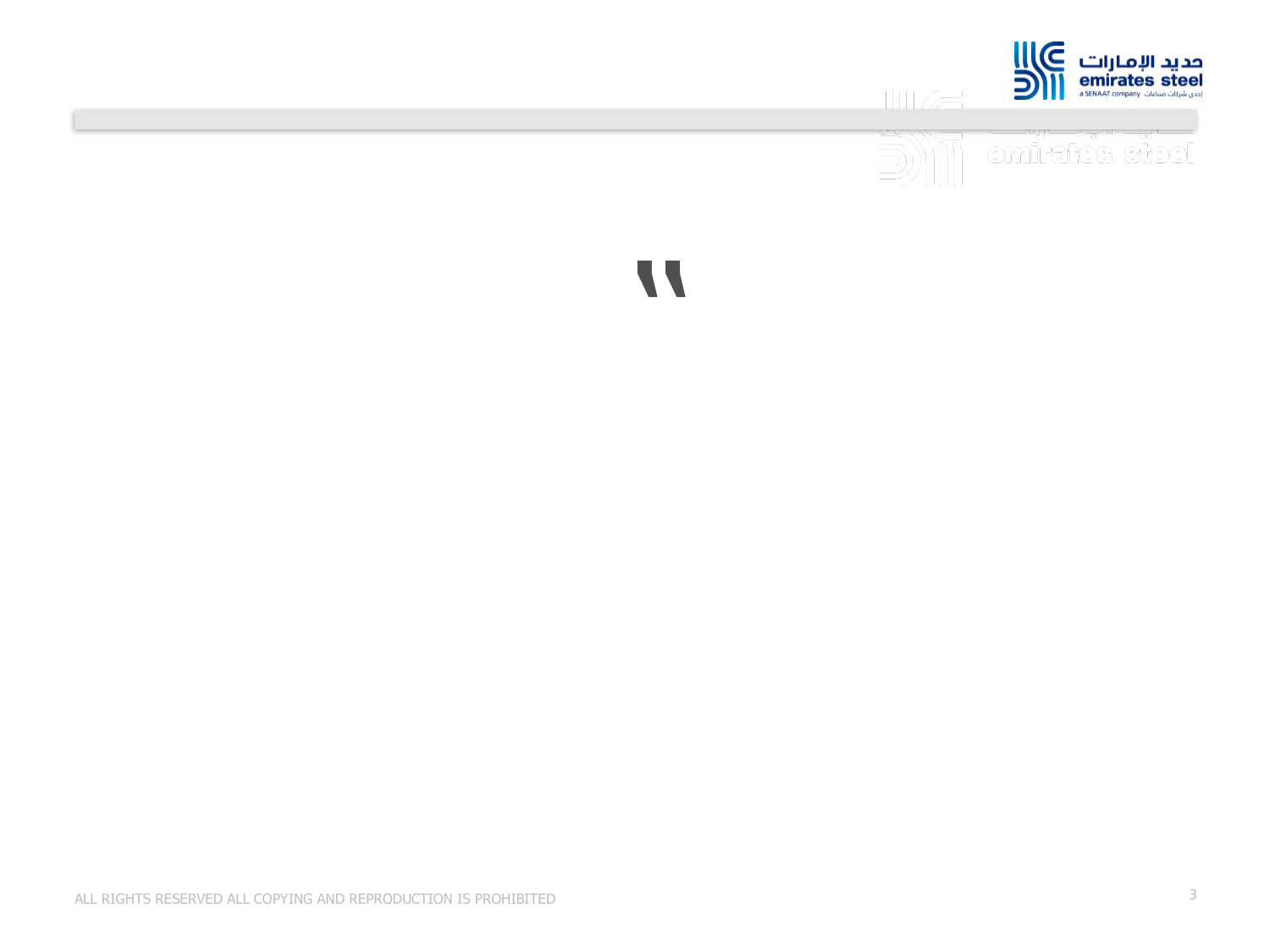

3
ALL RIGHTS RESERVED ALL COPYING AND REPRODUCTION IS PROHIBITED